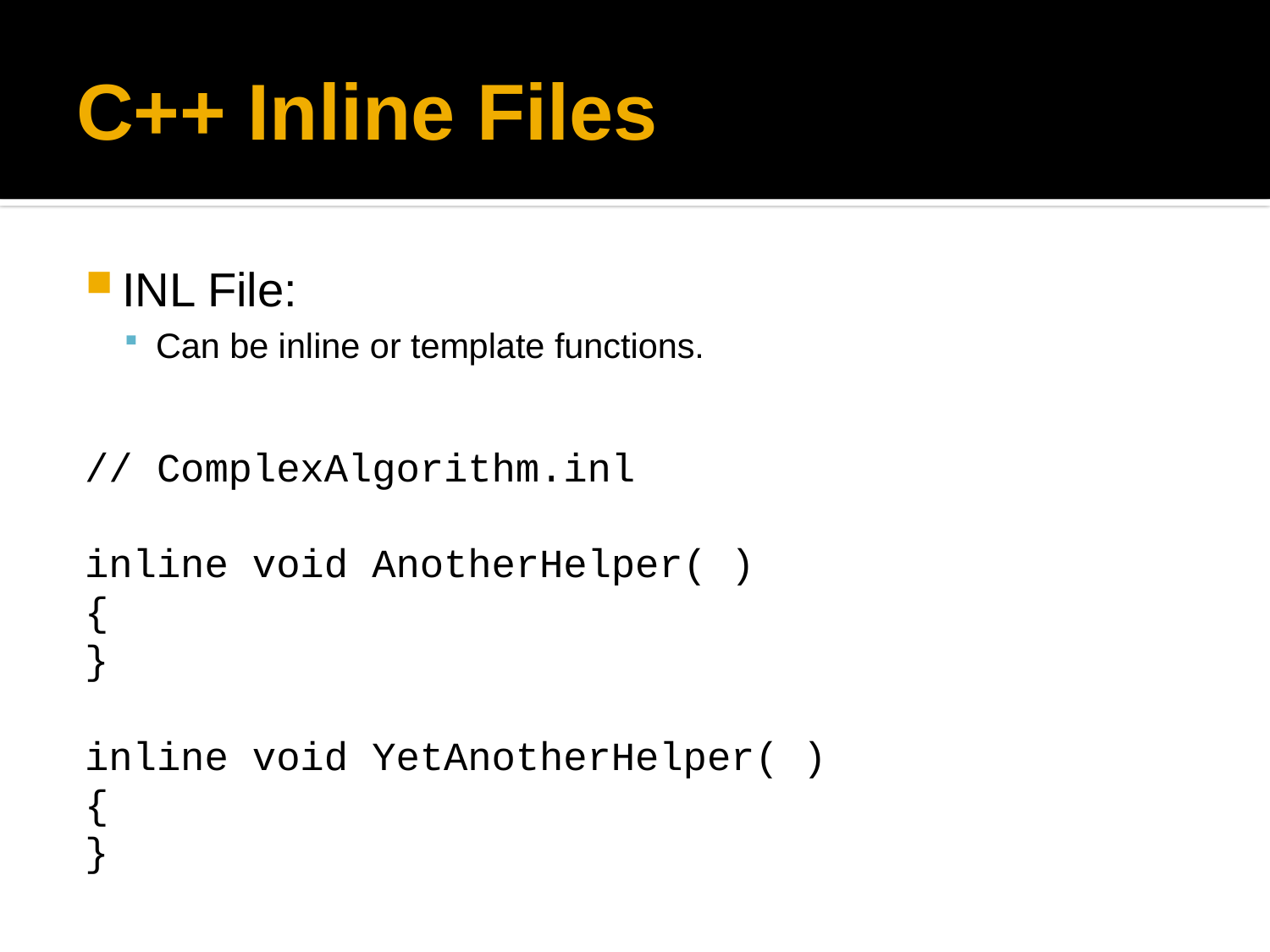

# C++ Inline Files
INL File:
Can be inline or template functions.

// ComplexAlgorithm.inl

inline void AnotherHelper( )
{
}

inline void YetAnotherHelper( )
{
}